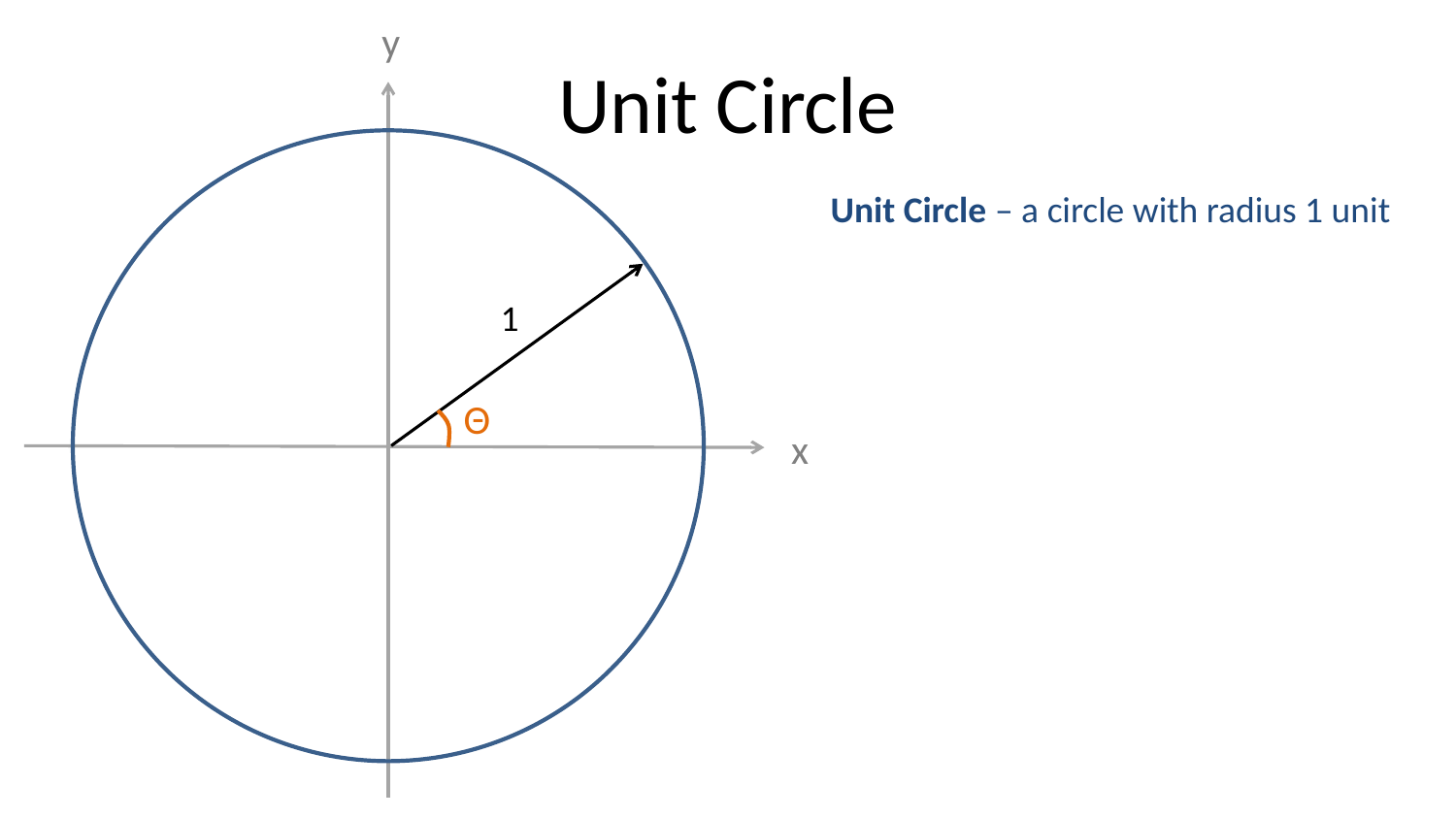

y
# Unit Circle

Unit Circle – a circle with radius 1 unit

1
Θ
x